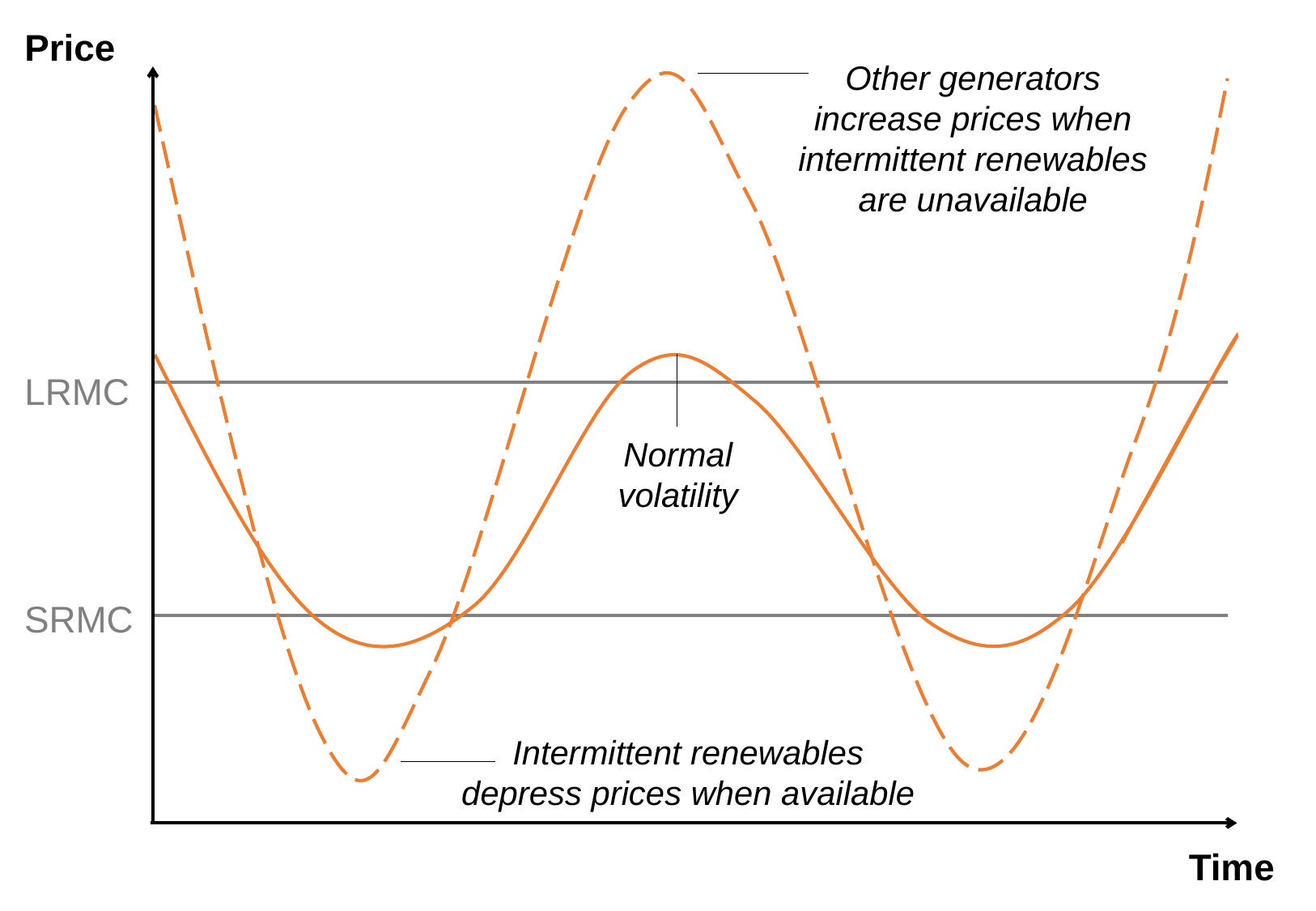

Price
Other generators increase prices when intermittent renewables are unavailable

LRMC
Normal volatility
SRMC
Intermittent renewables depress prices when available
Time